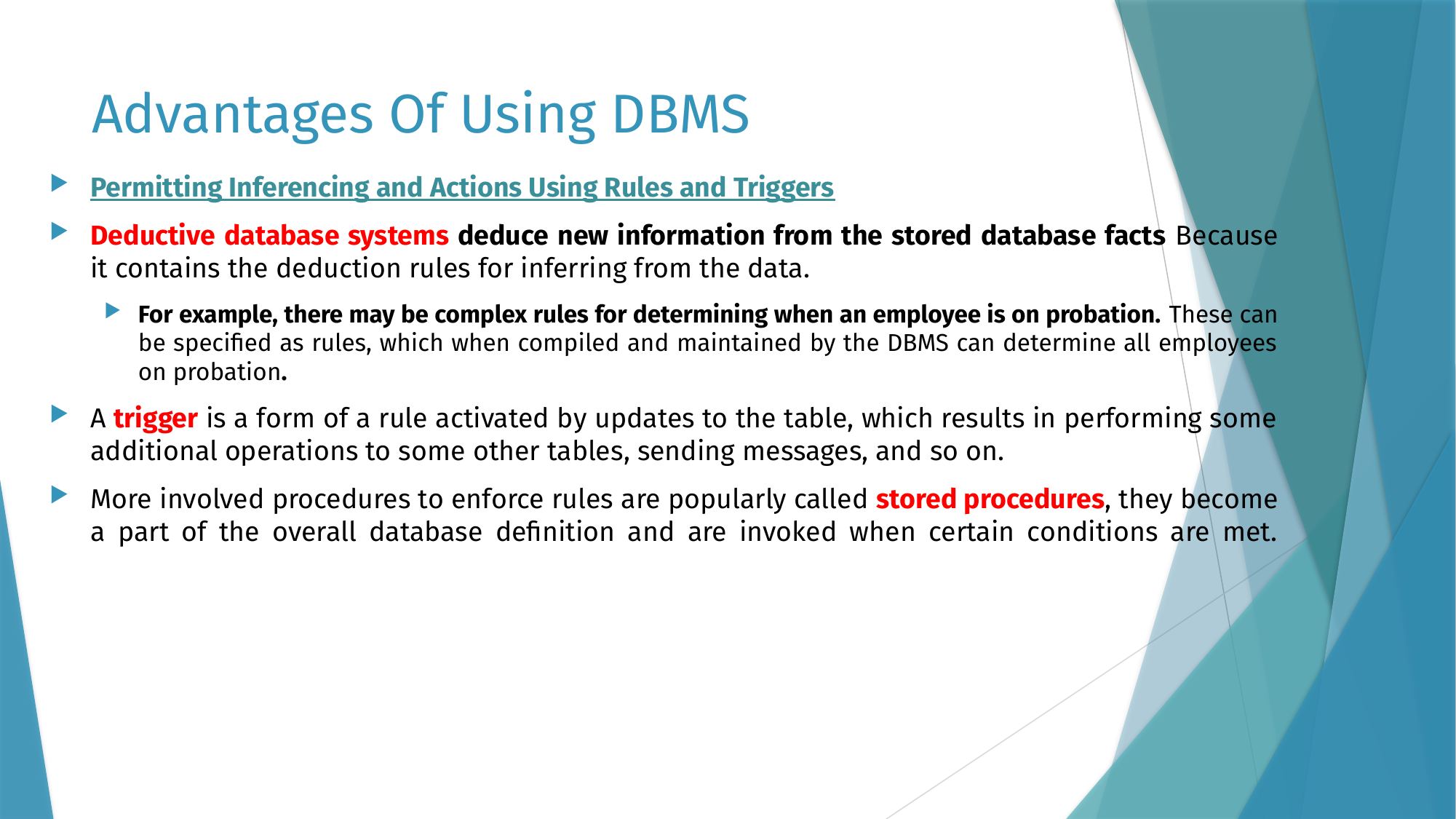

# Advantages Of Using DBMS
Permitting Inferencing and Actions Using Rules and Triggers
Deductive database systems deduce new information from the stored database facts Because it contains the deduction rules for inferring from the data.
For example, there may be complex rules for determining when an employee is on probation. These can be specified as rules, which when compiled and maintained by the DBMS can determine all employees on probation.
A trigger is a form of a rule activated by updates to the table, which results in performing some additional operations to some other tables, sending messages, and so on.
More involved procedures to enforce rules are popularly called stored procedures, they become a part of the overall database definition and are invoked when certain conditions are met.